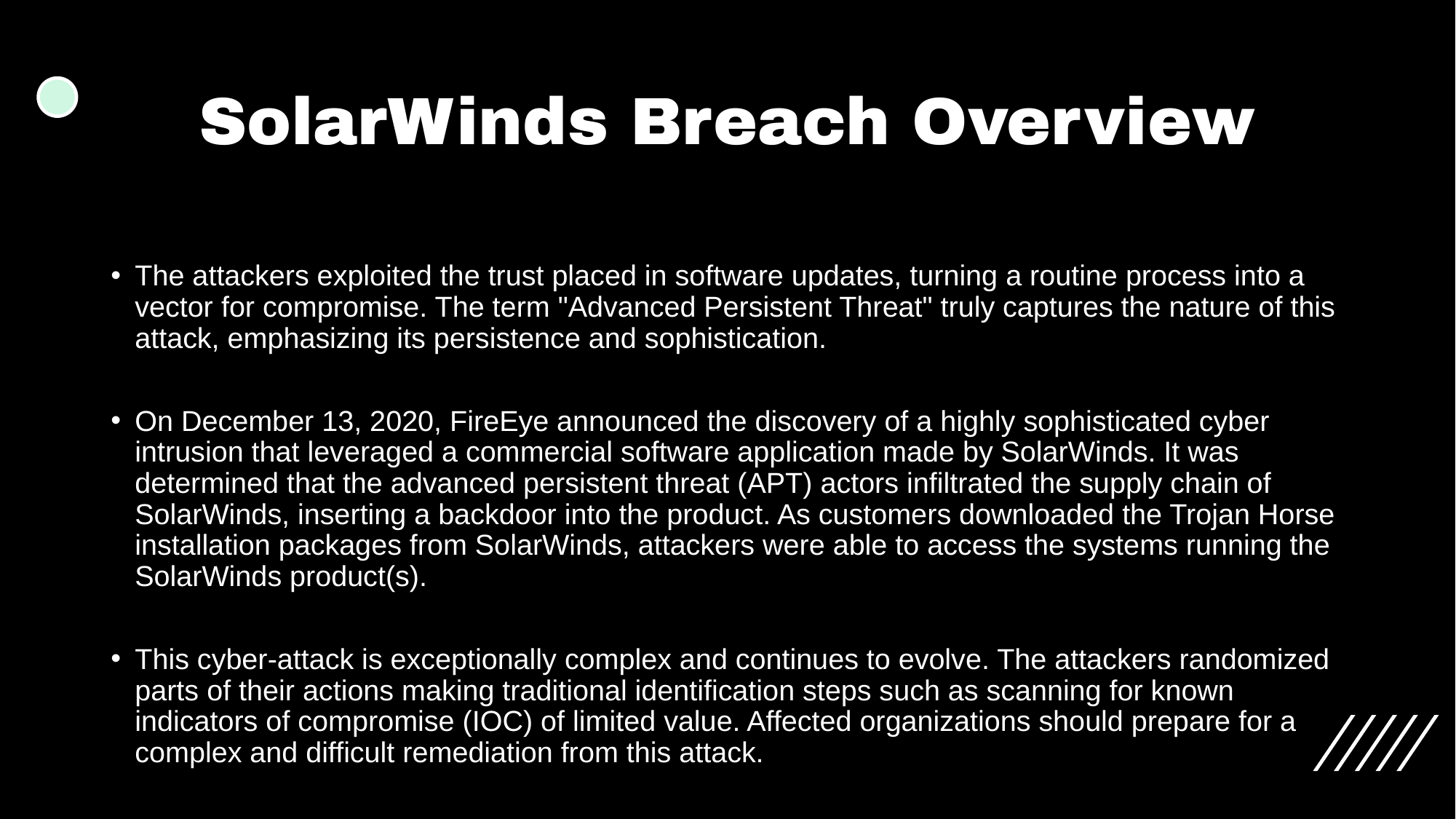

# SolarWinds Breach Overview
The attackers exploited the trust placed in software updates, turning a routine process into a vector for compromise. The term "Advanced Persistent Threat" truly captures the nature of this attack, emphasizing its persistence and sophistication.

On December 13, 2020, FireEye announced the discovery of a highly sophisticated cyber intrusion that leveraged a commercial software application made by SolarWinds. It was determined that the advanced persistent threat (APT) actors infiltrated the supply chain of SolarWinds, inserting a backdoor into the product. As customers downloaded the Trojan Horse installation packages from SolarWinds, attackers were able to access the systems running the SolarWinds product(s).

This cyber-attack is exceptionally complex and continues to evolve. The attackers randomized parts of their actions making traditional identification steps such as scanning for known indicators of compromise (IOC) of limited value. Affected organizations should prepare for a complex and difficult remediation from this attack.